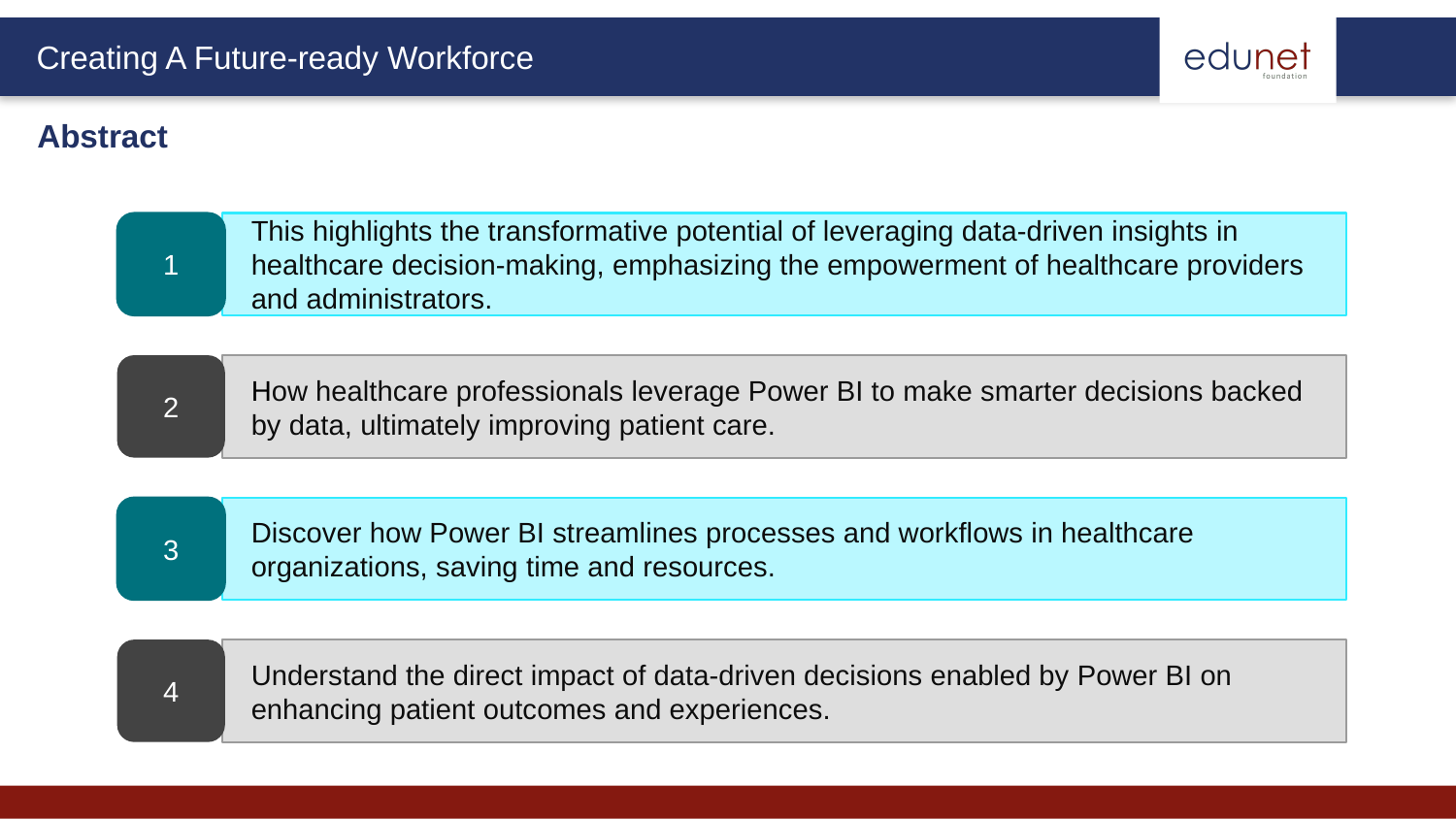

Abstract
1
This highlights the transformative potential of leveraging data-driven insights in healthcare decision-making, emphasizing the empowerment of healthcare providers and administrators.
2
How healthcare professionals leverage Power BI to make smarter decisions backed by data, ultimately improving patient care.
3
Discover how Power BI streamlines processes and workflows in healthcare organizations, saving time and resources.
4
Understand the direct impact of data-driven decisions enabled by Power BI on enhancing patient outcomes and experiences.